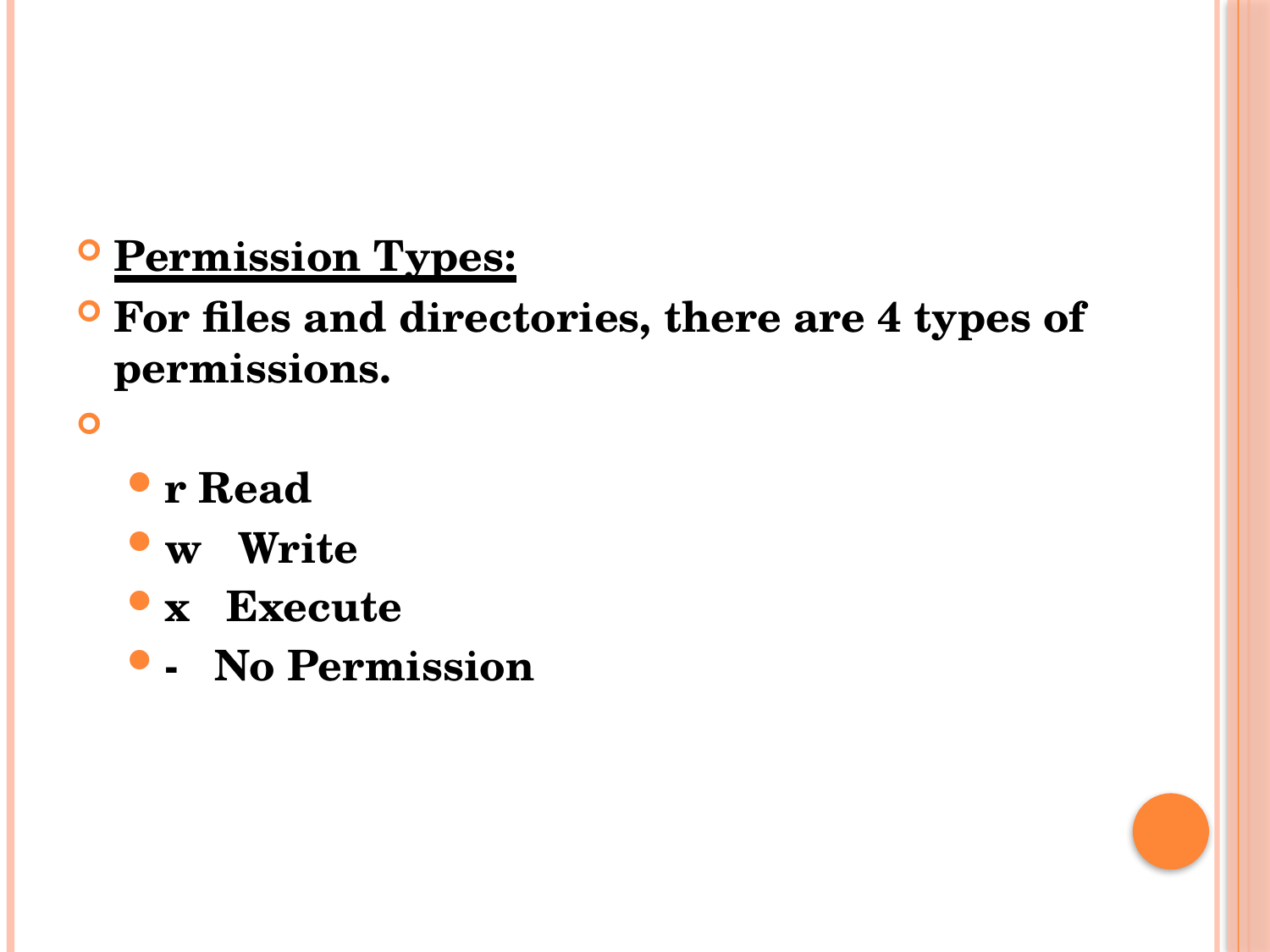

#
Permission Types:
For files and directories, there are 4 types of permissions.

r Read
w   Write
x   Execute
-   No Permission